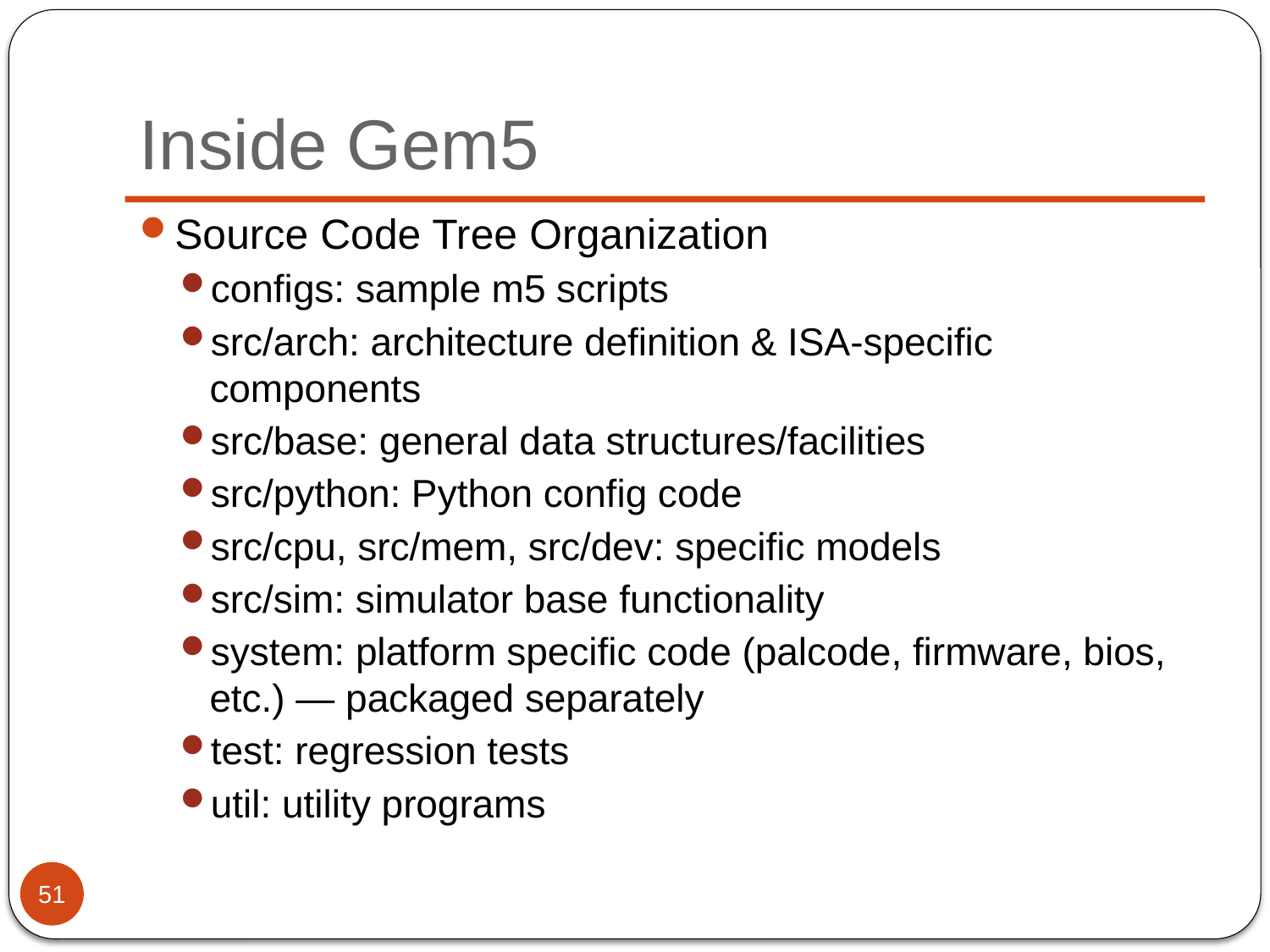

# Inside Gem5
Source Code Tree Organization
configs: sample m5 scripts
src/arch: architecture definition & ISA-specific components
src/base: general data structures/facilities
src/python: Python config code
src/cpu, src/mem, src/dev: specific models
src/sim: simulator base functionality
system: platform specific code (palcode, firmware, bios, etc.) — packaged separately
test: regression tests
util: utility programs
51